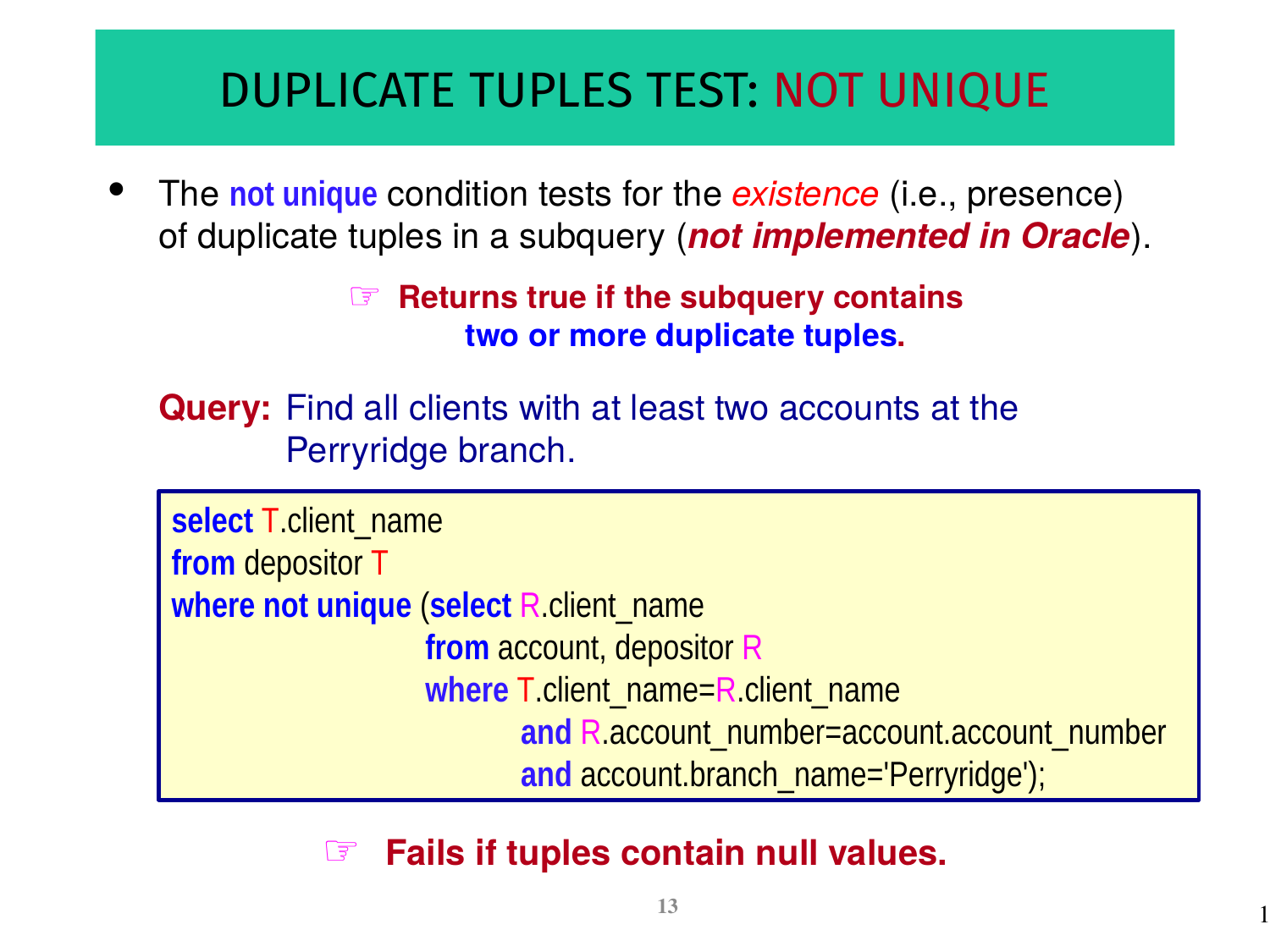

# DUPLICATE TUPLES TEST: NOT UNIQUE
The not unique condition tests for the existence (i.e., presence) of duplicate tuples in a subquery (not implemented in Oracle).
Returns true if the subquery contains
two or more duplicate tuples.
Query:	Find all clients with at least two accounts at the Perryridge branch.
select T.client_name
from depositor T
where not unique (select R.client_name
from account, depositor R
where T.client_name=R.client_name
and R.account_number=account.account_number
and account.branch_name='Perryridge');
Fails if tuples contain null values.
13